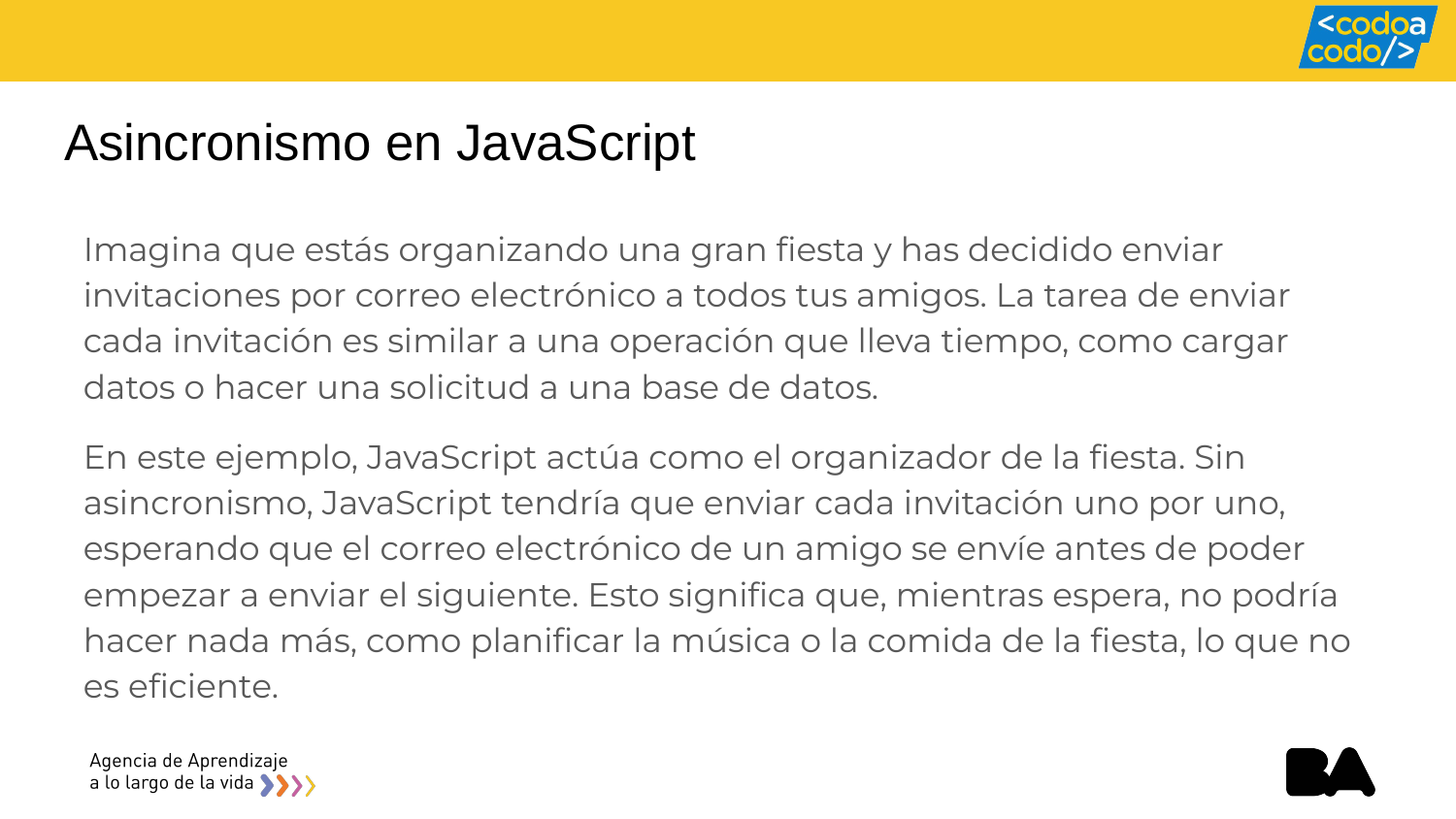

# Asincronismo en JavaScript
Imagina que estás organizando una gran fiesta y has decidido enviar invitaciones por correo electrónico a todos tus amigos. La tarea de enviar cada invitación es similar a una operación que lleva tiempo, como cargar datos o hacer una solicitud a una base de datos.
En este ejemplo, JavaScript actúa como el organizador de la fiesta. Sin asincronismo, JavaScript tendría que enviar cada invitación uno por uno, esperando que el correo electrónico de un amigo se envíe antes de poder empezar a enviar el siguiente. Esto significa que, mientras espera, no podría hacer nada más, como planificar la música o la comida de la fiesta, lo que no es eficiente.